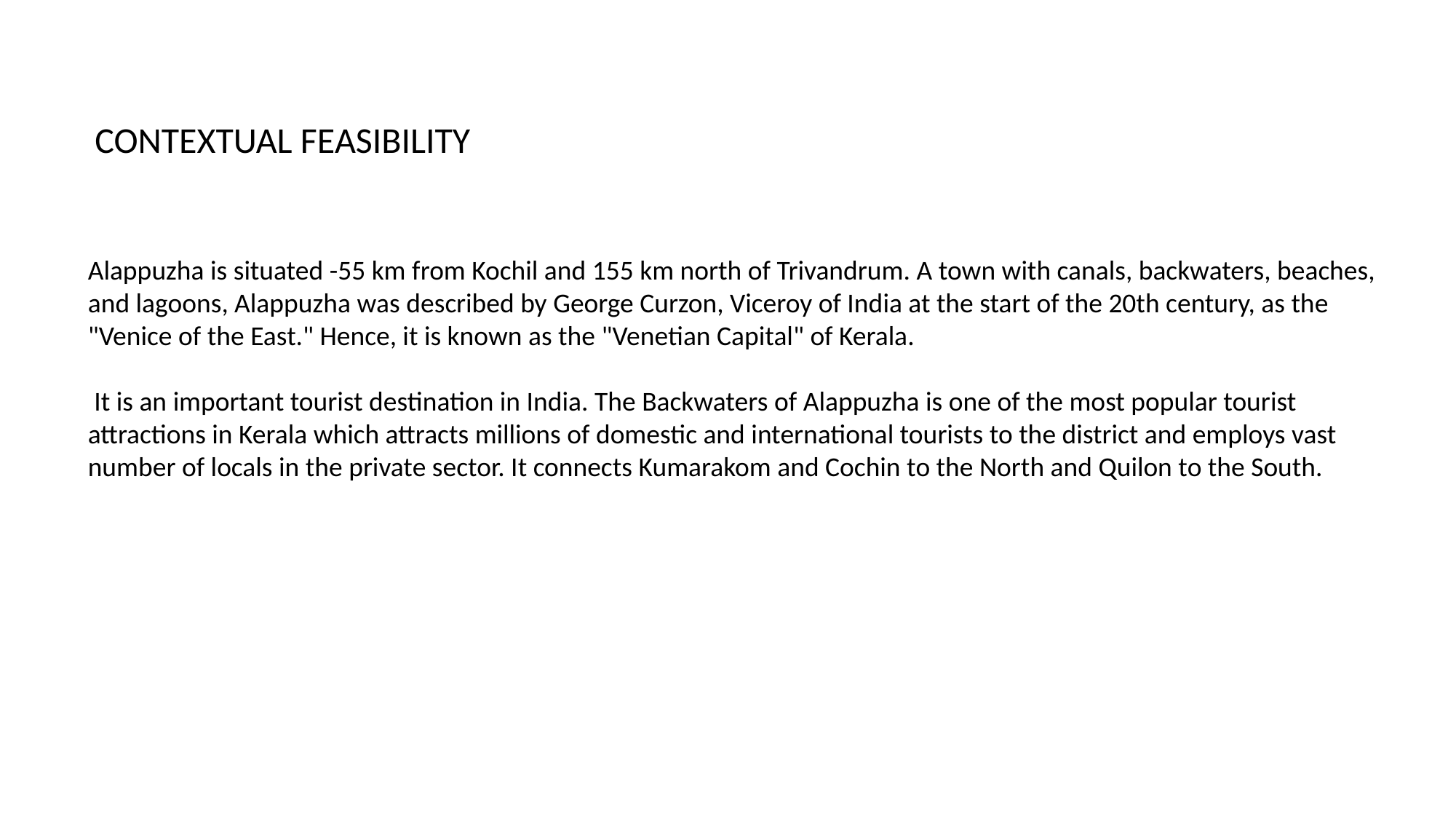

CONTEXTUAL FEASIBILITY
Alappuzha is situated -55 km from Kochil and 155 km north of Trivandrum. A town with canals, backwaters, beaches, and lagoons, Alappuzha was described by George Curzon, Viceroy of India at the start of the 20th century, as the "Venice of the East." Hence, it is known as the "Venetian Capital" of Kerala.

 It is an important tourist destination in India. The Backwaters of Alappuzha is one of the most popular tourist attractions in Kerala which attracts millions of domestic and international tourists to the district and employs vast number of locals in the private sector. It connects Kumarakom and Cochin to the North and Quilon to the South.